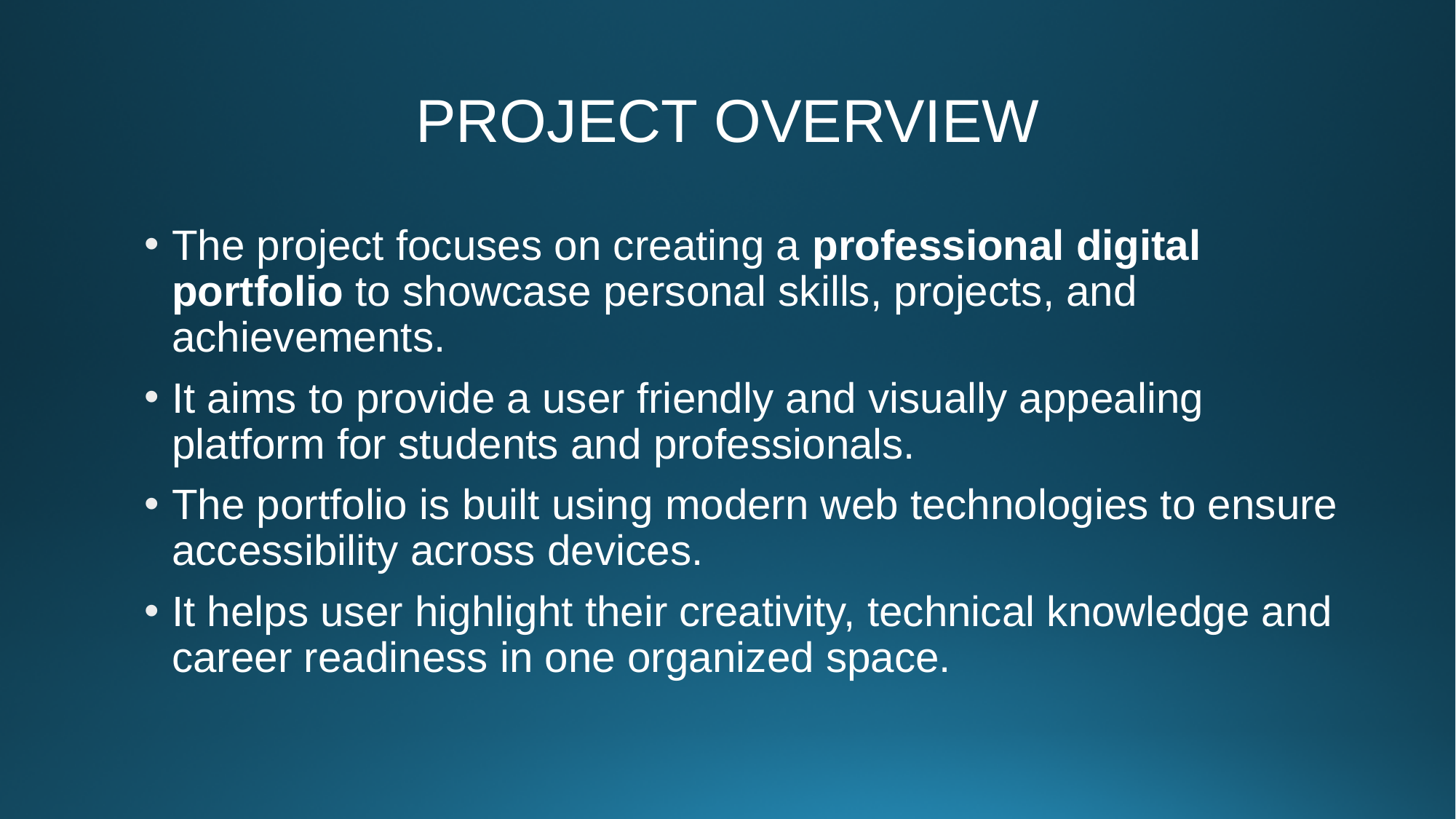

# PROJECT OVERVIEW
The project focuses on creating a professional digital portfolio to showcase personal skills, projects, and achievements.
It aims to provide a user friendly and visually appealing platform for students and professionals.
The portfolio is built using modern web technologies to ensure accessibility across devices.
It helps user highlight their creativity, technical knowledge and career readiness in one organized space.